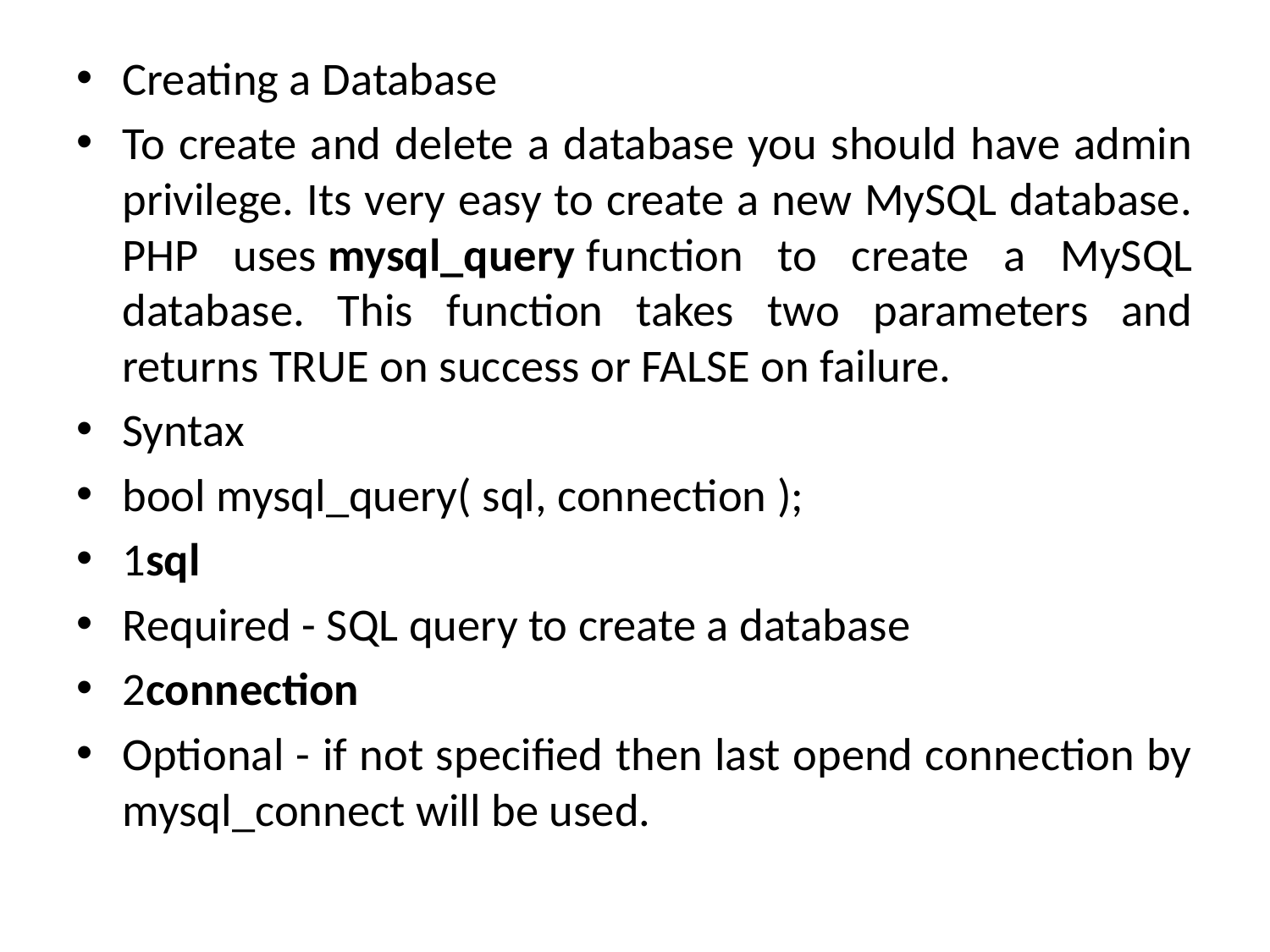

Creating a Database
To create and delete a database you should have admin privilege. Its very easy to create a new MySQL database. PHP uses mysql_query function to create a MySQL database. This function takes two parameters and returns TRUE on success or FALSE on failure.
Syntax
bool mysql_query( sql, connection );
1sql
Required - SQL query to create a database
2connection
Optional - if not specified then last opend connection by mysql_connect will be used.